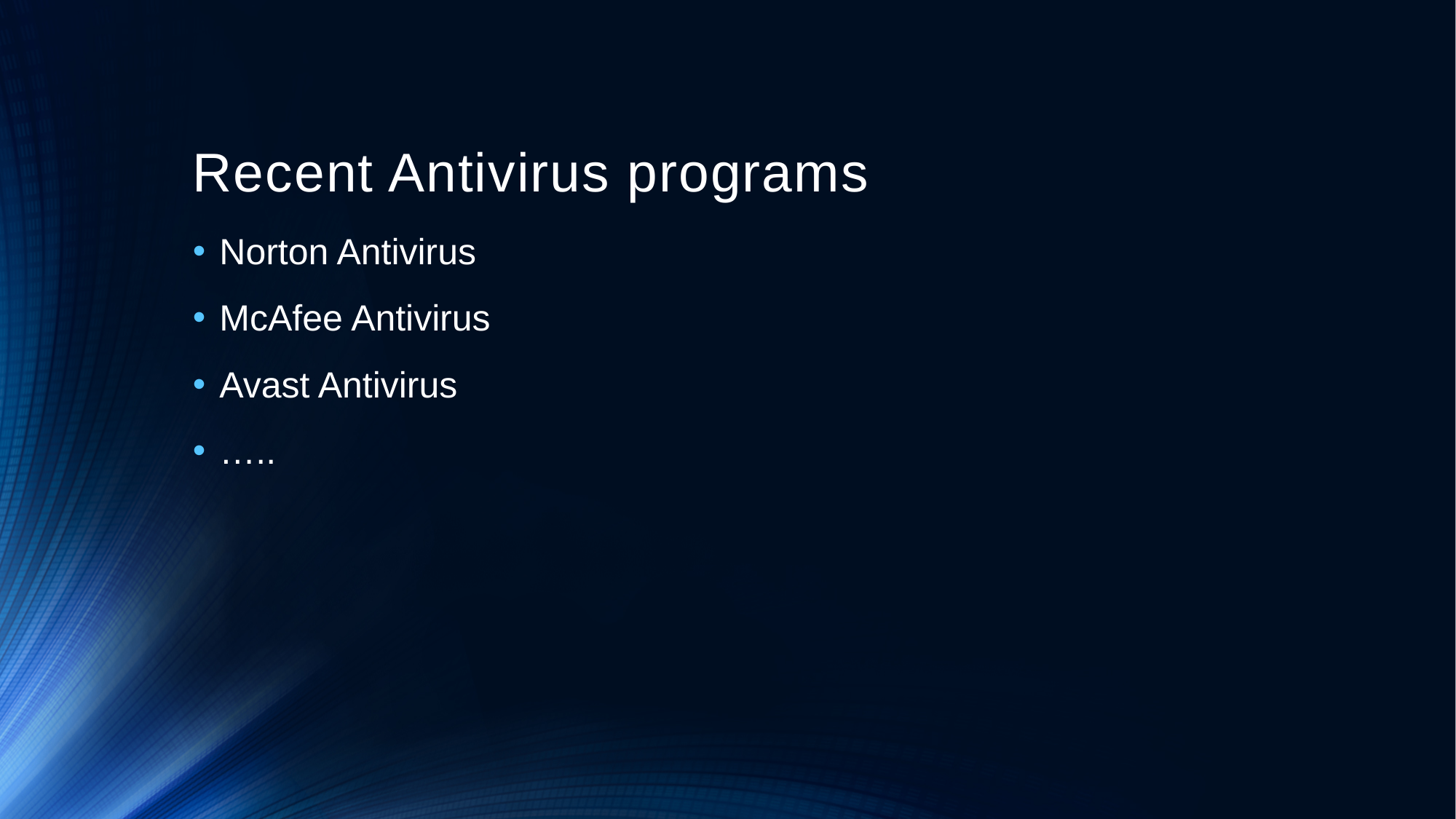

# Recent Antivirus programs
Norton Antivirus
McAfee Antivirus
Avast Antivirus
…..